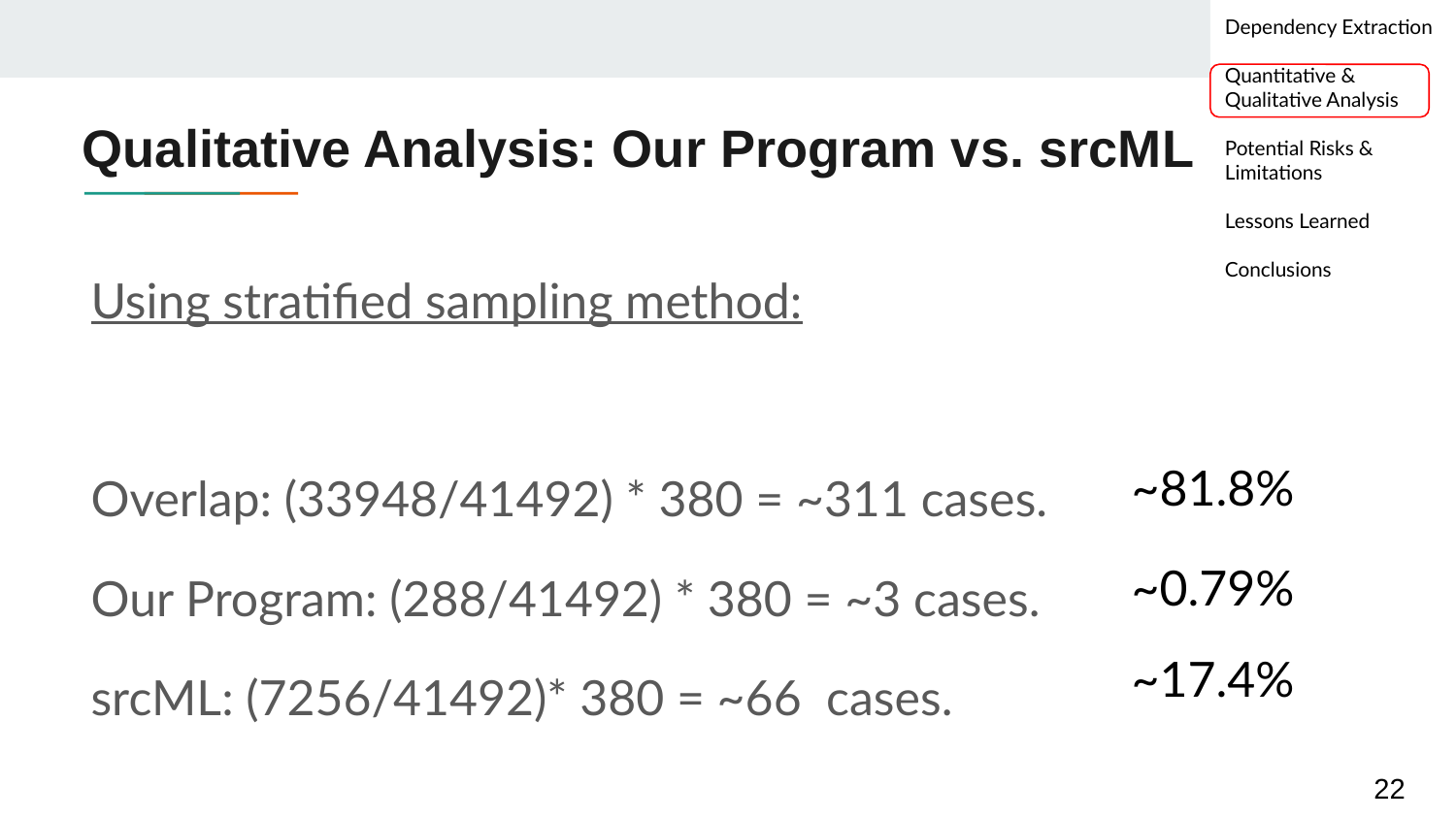

Dependency Extraction

Quantitative & Qualitative Analysis

Potential Risks & Limitations

Lessons Learned

Conclusions

# Qualitative Analysis: Our Program vs. srcML
Using stratified sampling method:

Overlap: (33948/41492) * 380 = ~311 cases.
Our Program: (288/41492) * 380 = ~3 cases.
srcML: (7256/41492)* 380 = ~66  cases.

~81.8%
~0.79%
~17.4%
22